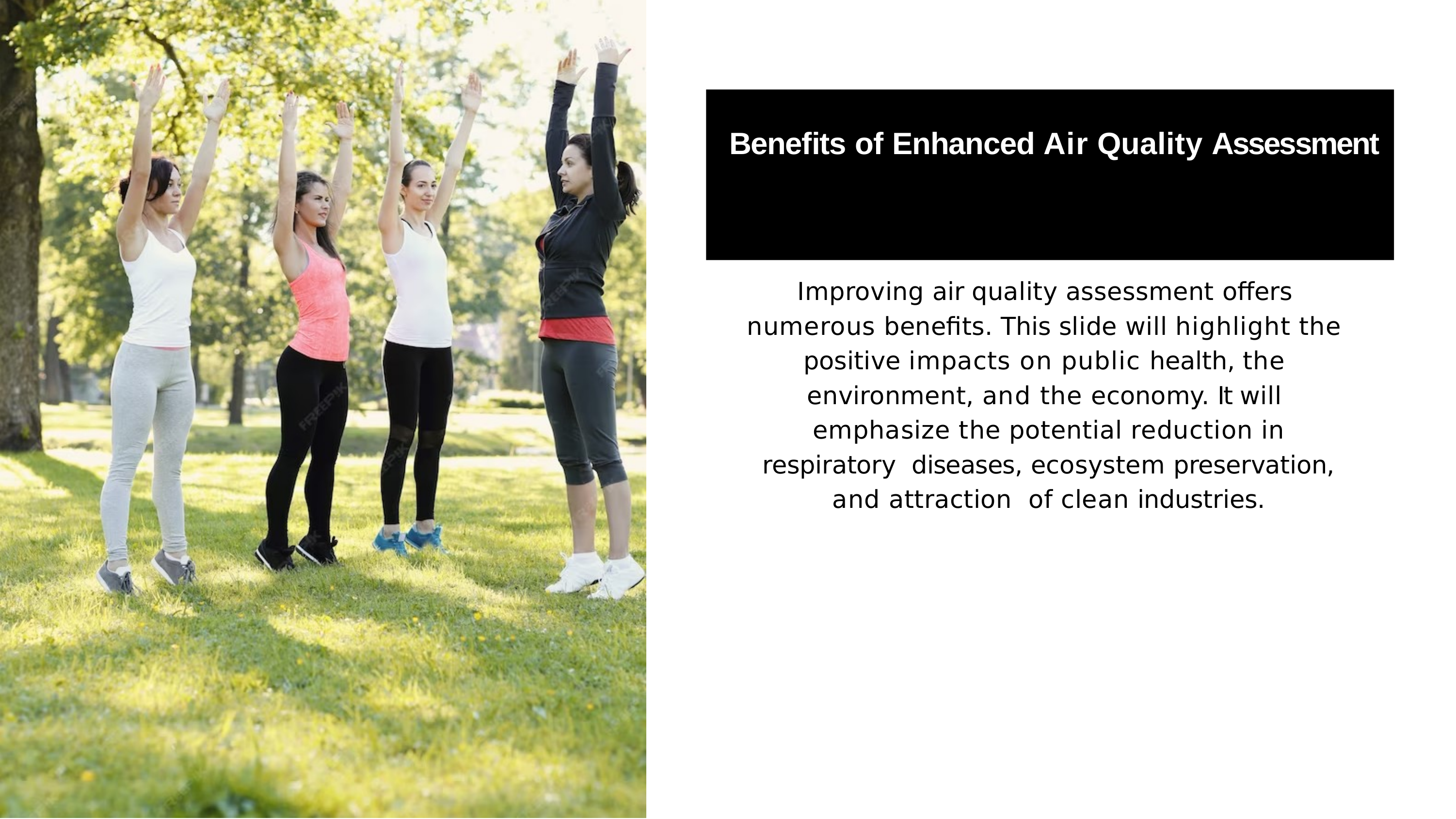

# Beneﬁts of Enhanced Air Quality Assessment
Improving air quality assessment offers  numerous beneﬁts. This slide will highlight the  positive impacts on public health, the  environment, and the economy. It will  emphasize the potential reduction in respiratory  diseases, ecosystem preservation, and attraction  of clean industries.